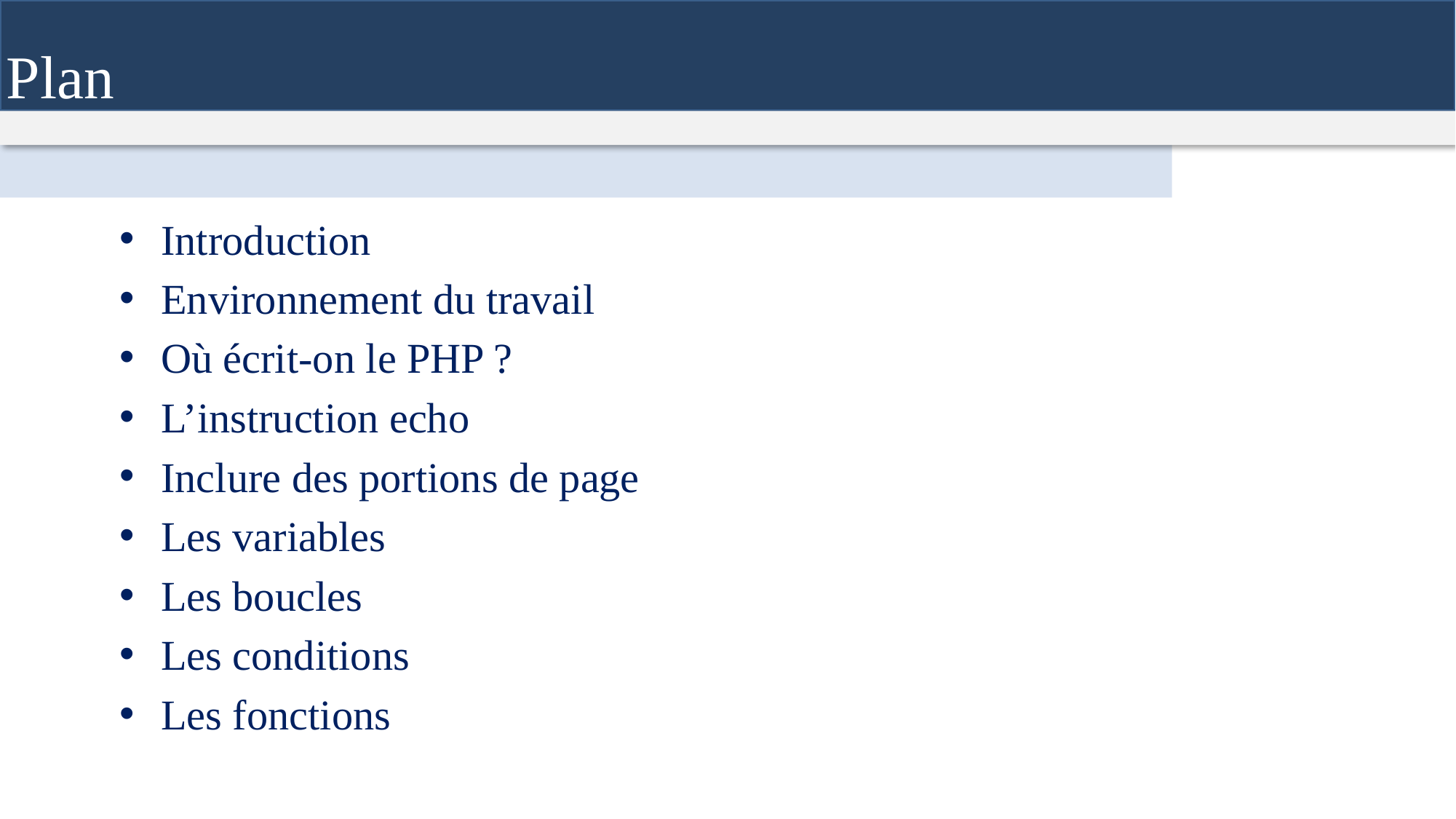

Plan

Introduction
Environnement du travail
Où écrit-on le PHP ?
L’instruction echo
Inclure des portions de page
Les variables
Les boucles
Les conditions
Les fonctions